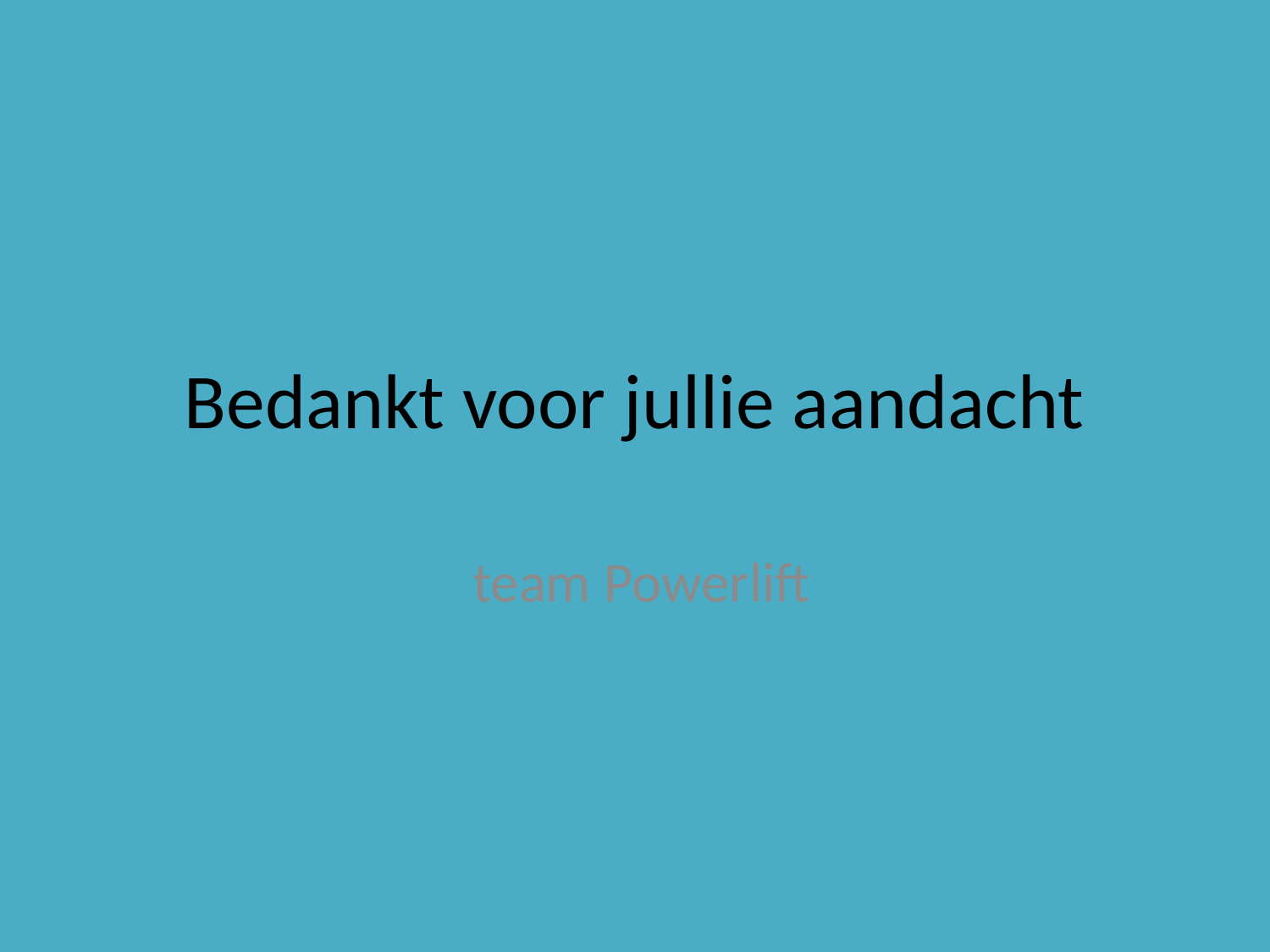

# Bedankt voor jullie aandacht
 team Powerlift